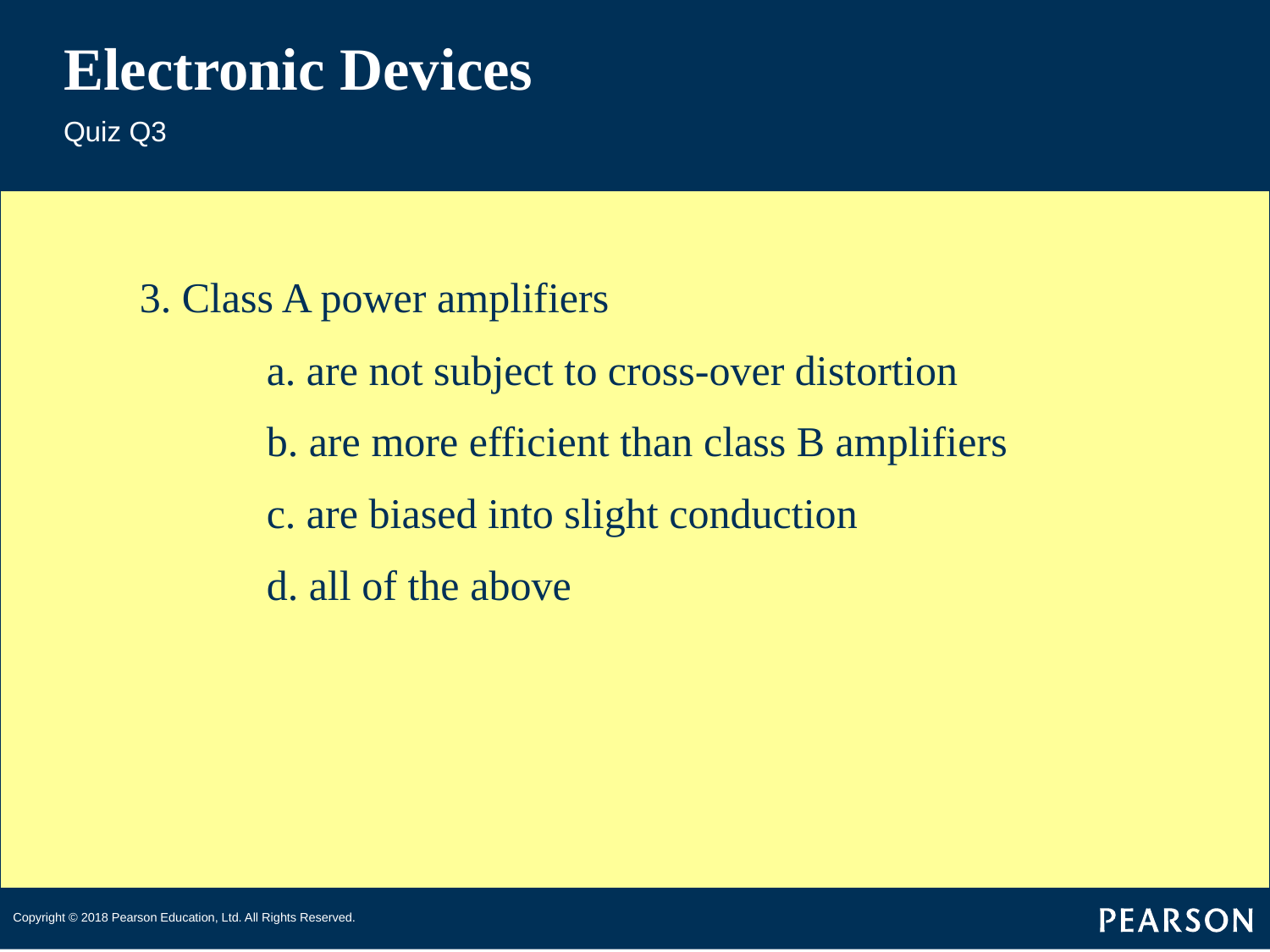

# Electronic Devices
Quiz Q3

3. Class A power amplifiers
	a. are not subject to cross-over distortion
	b. are more efficient than class B amplifiers
	c. are biased into slight conduction
	d. all of the above